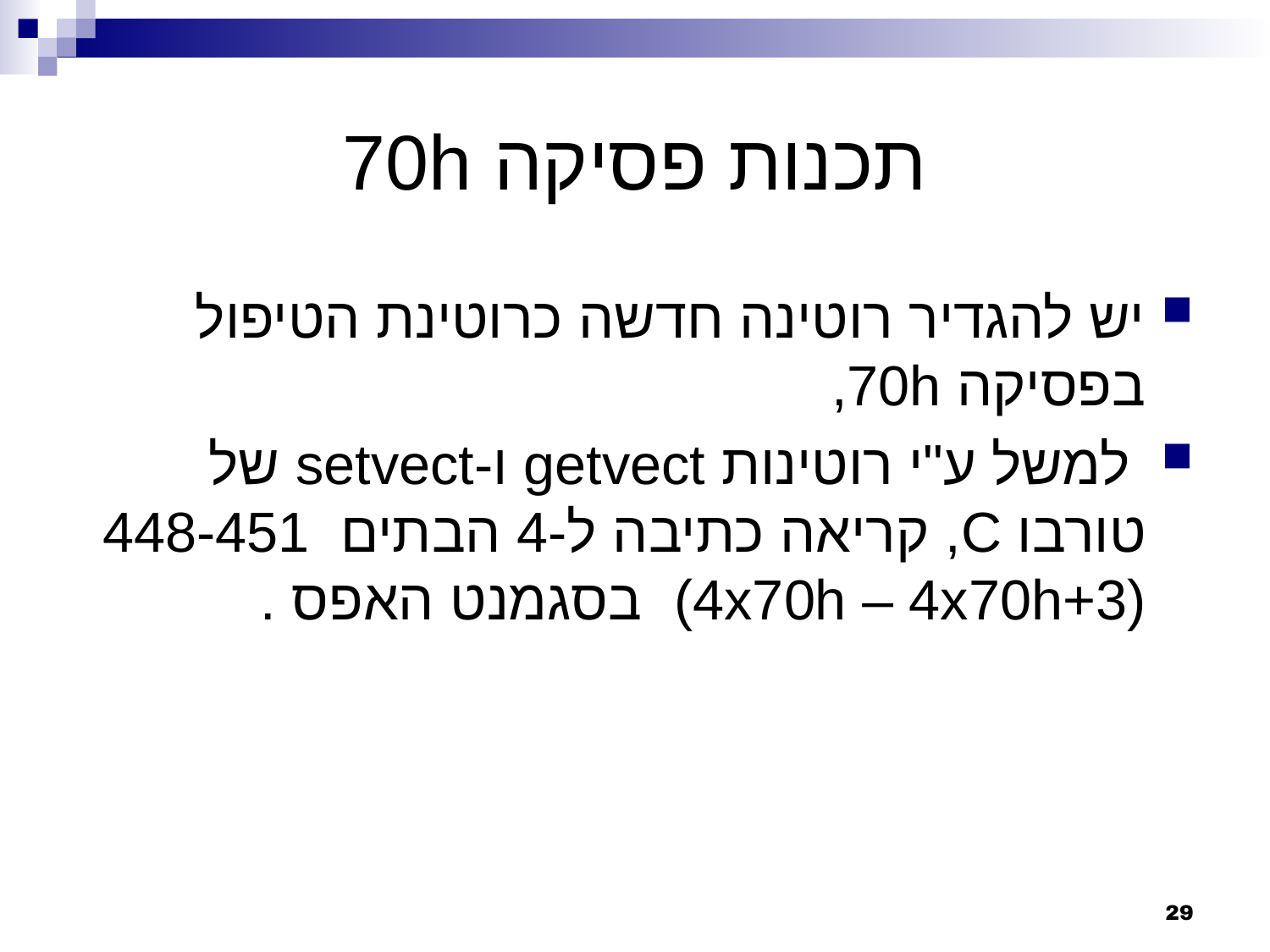

# תכנות פסיקה 70h
יש להגדיר רוטינה חדשה כרוטינת הטיפול בפסיקה 70h,
 למשל ע"י רוטינות getvect ו-setvect של טורבו C, קריאה כתיבה ל-4 הבתים  448-451 (4x70h – 4x70h+3)  בסגמנט האפס .
29